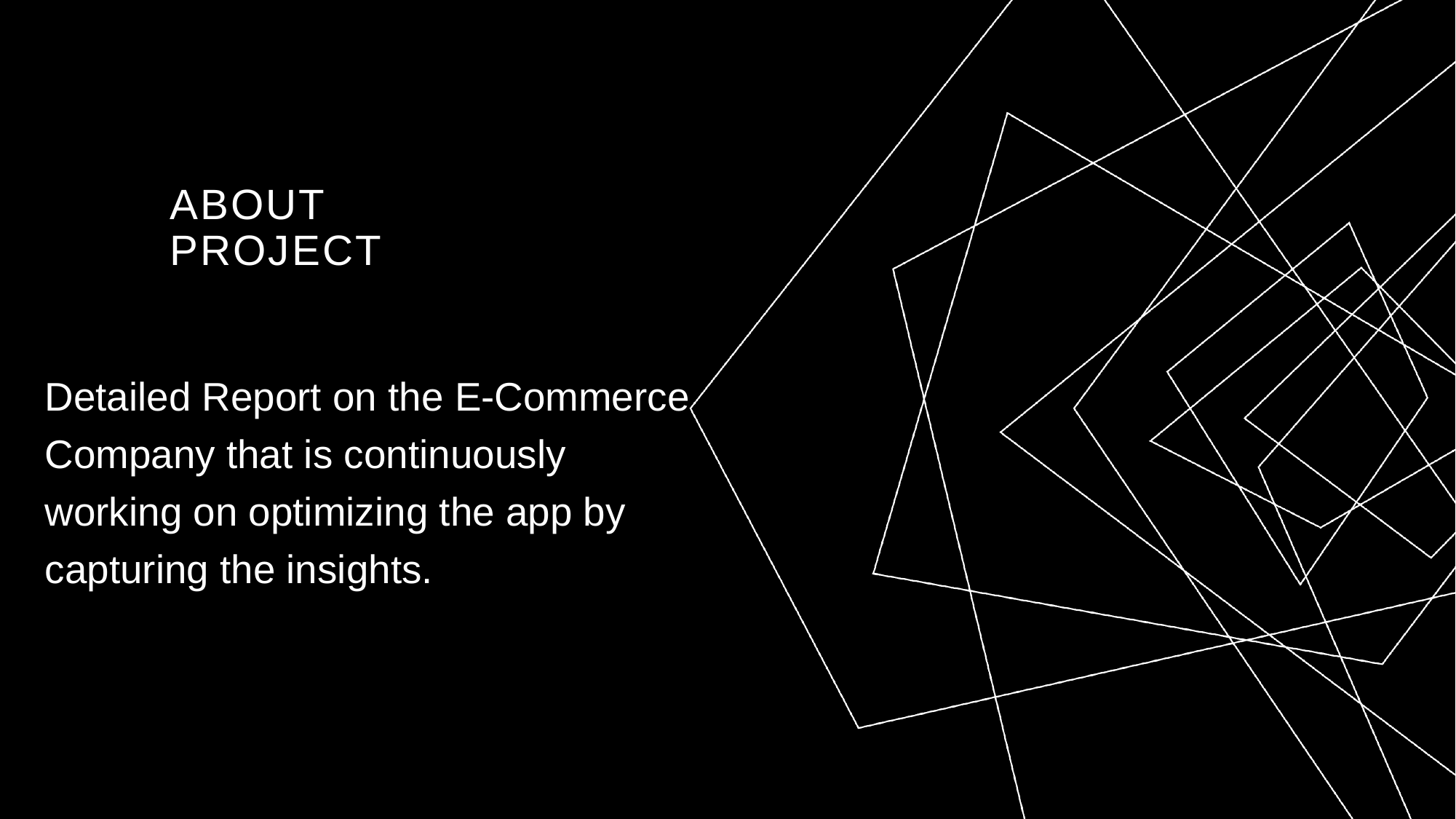

Detailed Report on the E-Commerce Company that is continuously working on optimizing the app by capturing the insights.
# ABOUT pROJECT